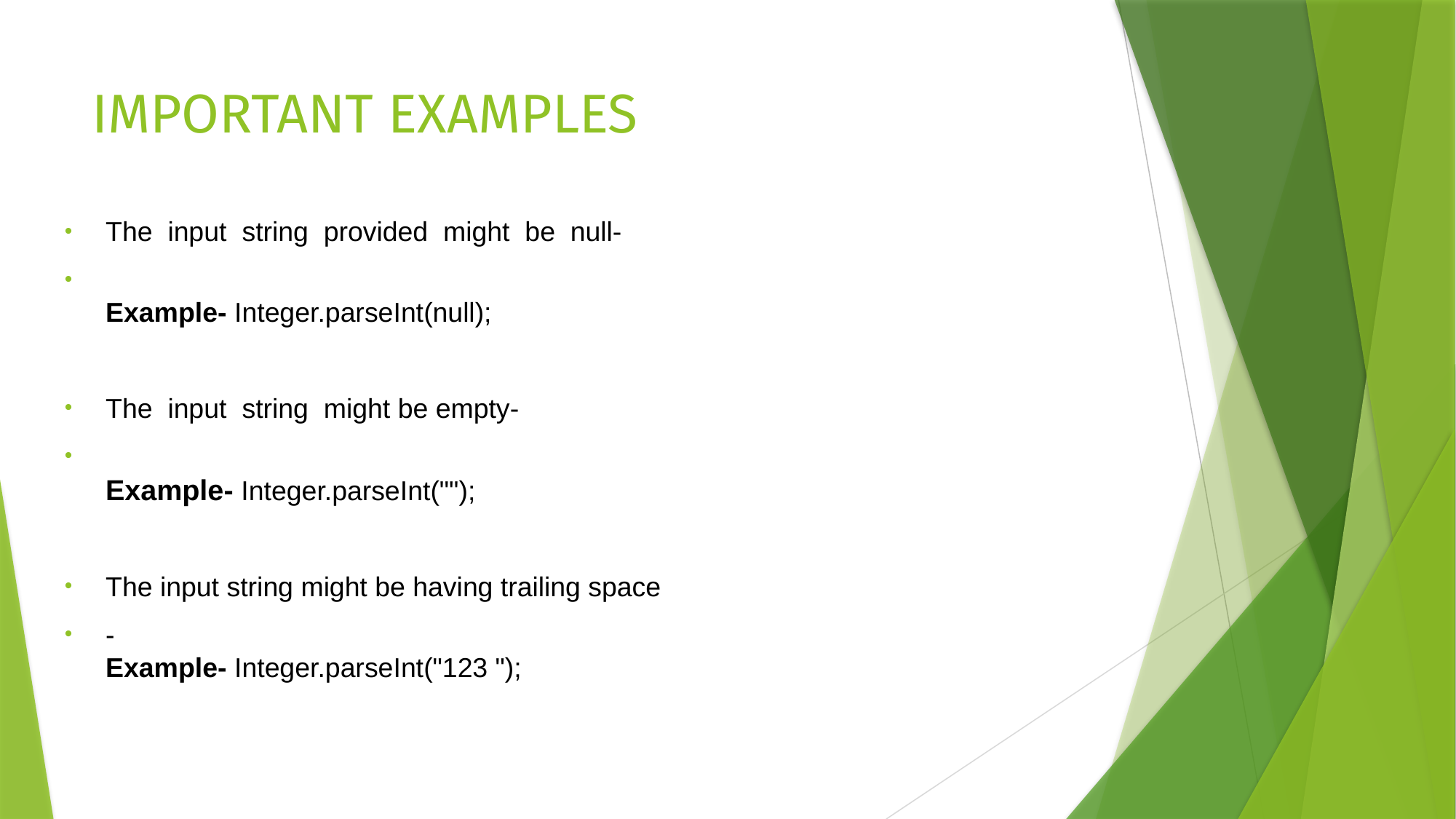

# IMPORTANT EXAMPLES
The  input  string  provided  might  be  null-
Example- Integer.parseInt(null);

The  input  string  might be empty-
Example- Integer.parseInt("");

The input string might be having trailing space
-
Example- Integer.parseInt("123 ");